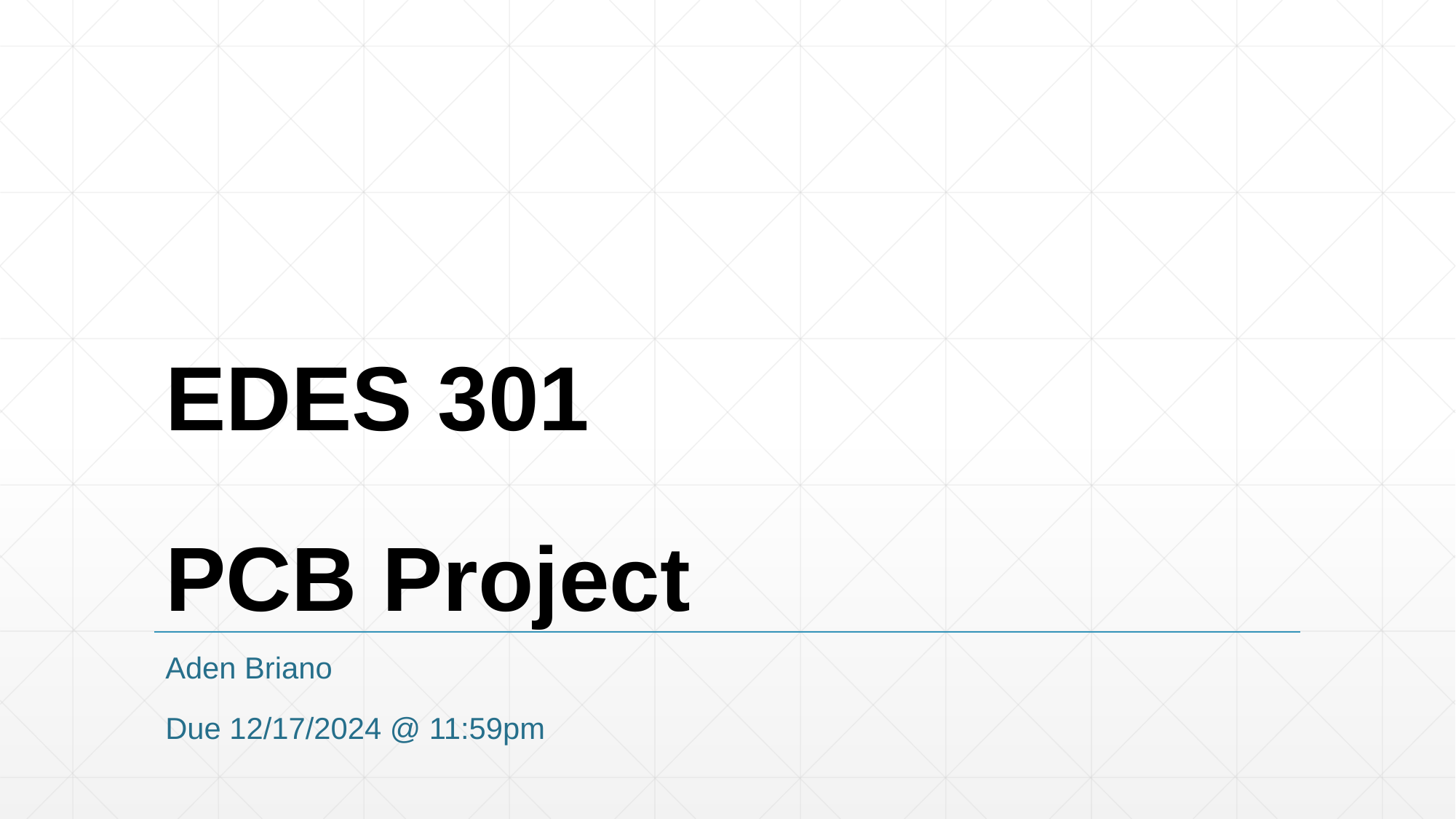

# EDES 301 PCB Project
Aden Briano

Due 12/17/2024 @ 11:59pm